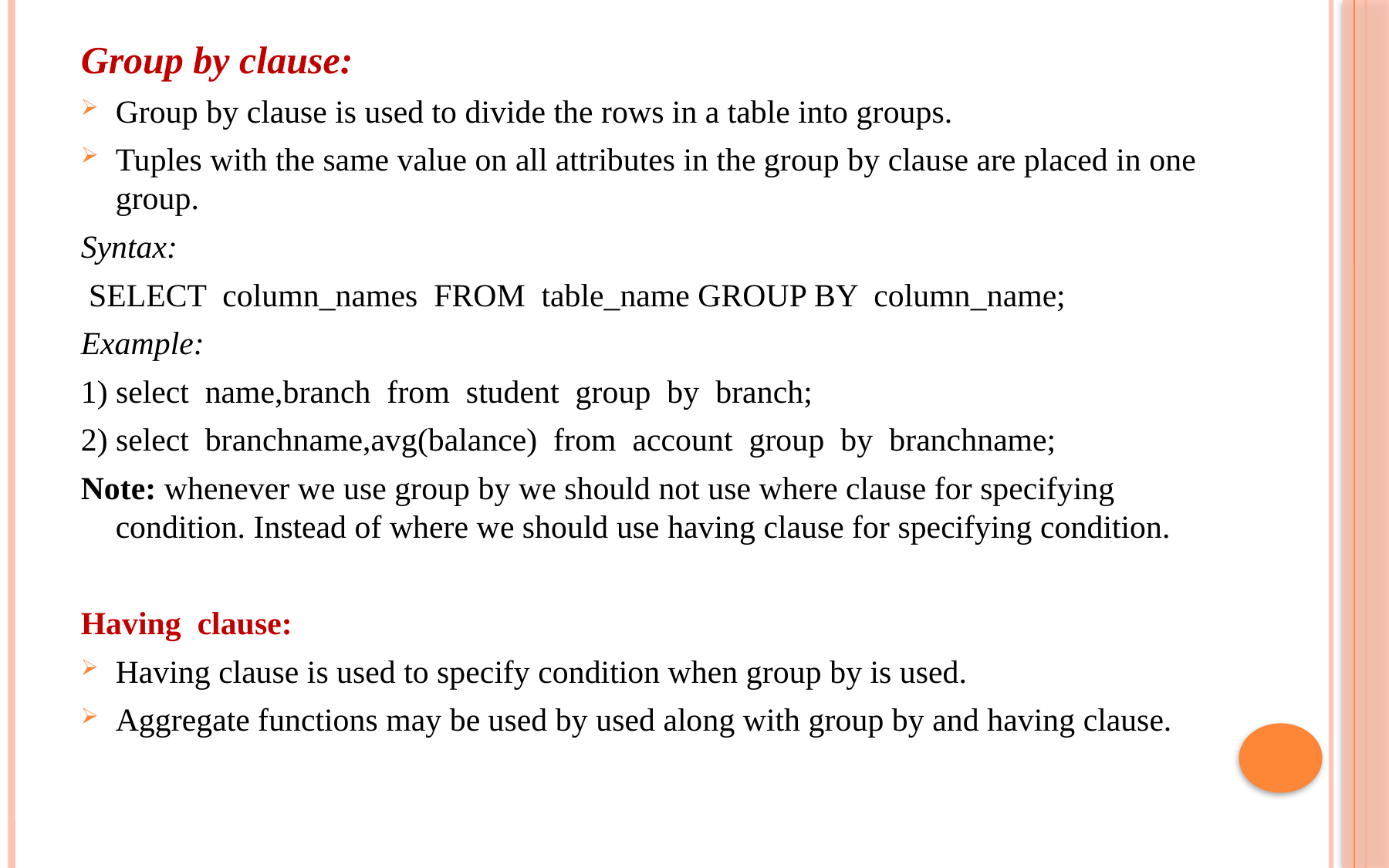

Group by clause:
Group by clause is used to divide the rows in a table into groups.
Tuples with the same value on all attributes in the group by clause are placed in one group.
Syntax:
 SELECT  column_names  FROM  table_name GROUP BY  column_name;
Example:
1) select  name,branch  from  student  group  by  branch;
2) select  branchname,avg(balance)  from  account  group  by  branchname;
Note: whenever we use group by we should not use where clause for specifying condition. Instead of where we should use having clause for specifying condition.

Having  clause:
Having clause is used to specify condition when group by is used.
Aggregate functions may be used by used along with group by and having clause.